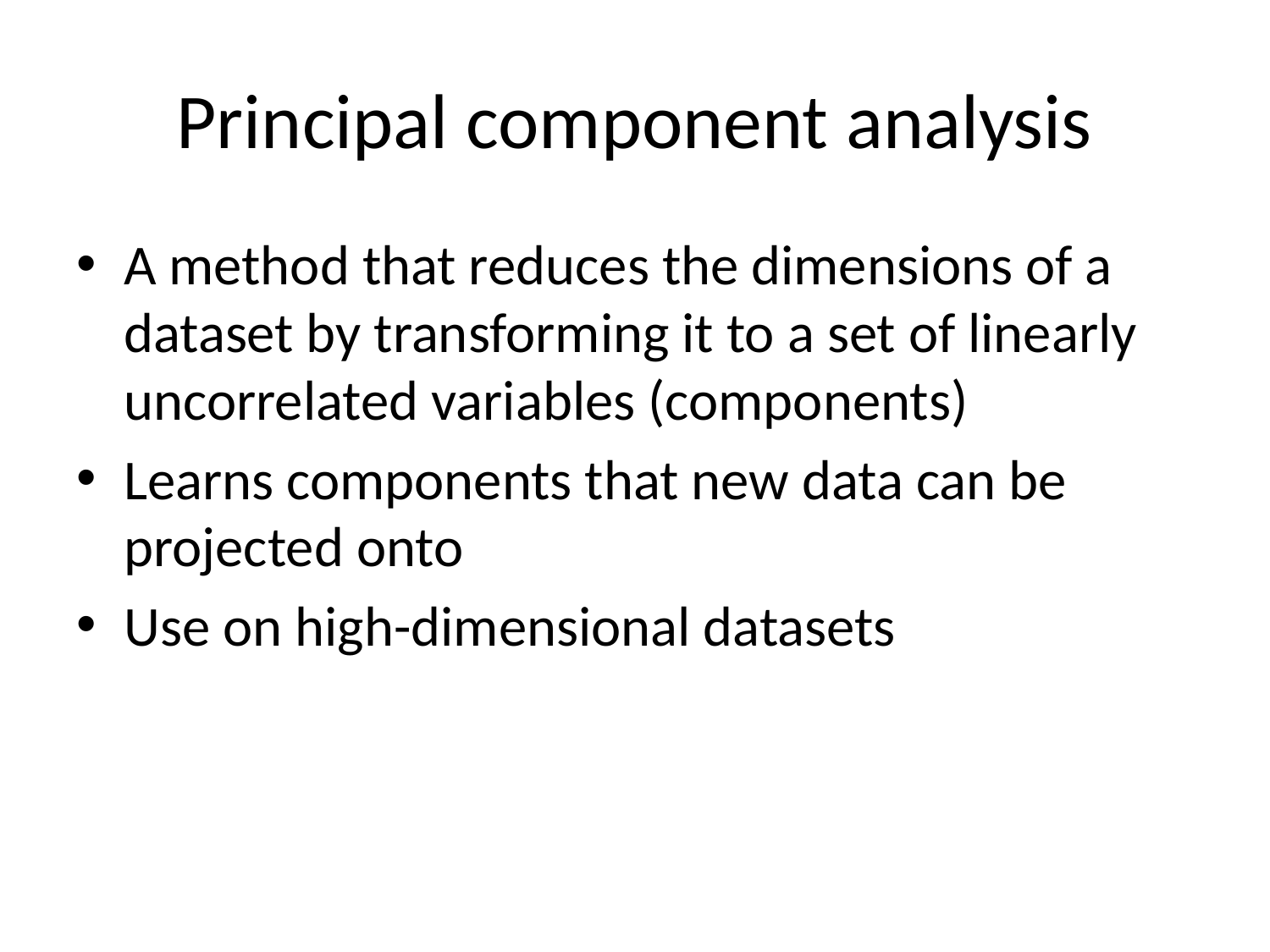

# Principal component analysis
A method that reduces the dimensions of a dataset by transforming it to a set of linearly uncorrelated variables (components)
Learns components that new data can be projected onto
Use on high-dimensional datasets